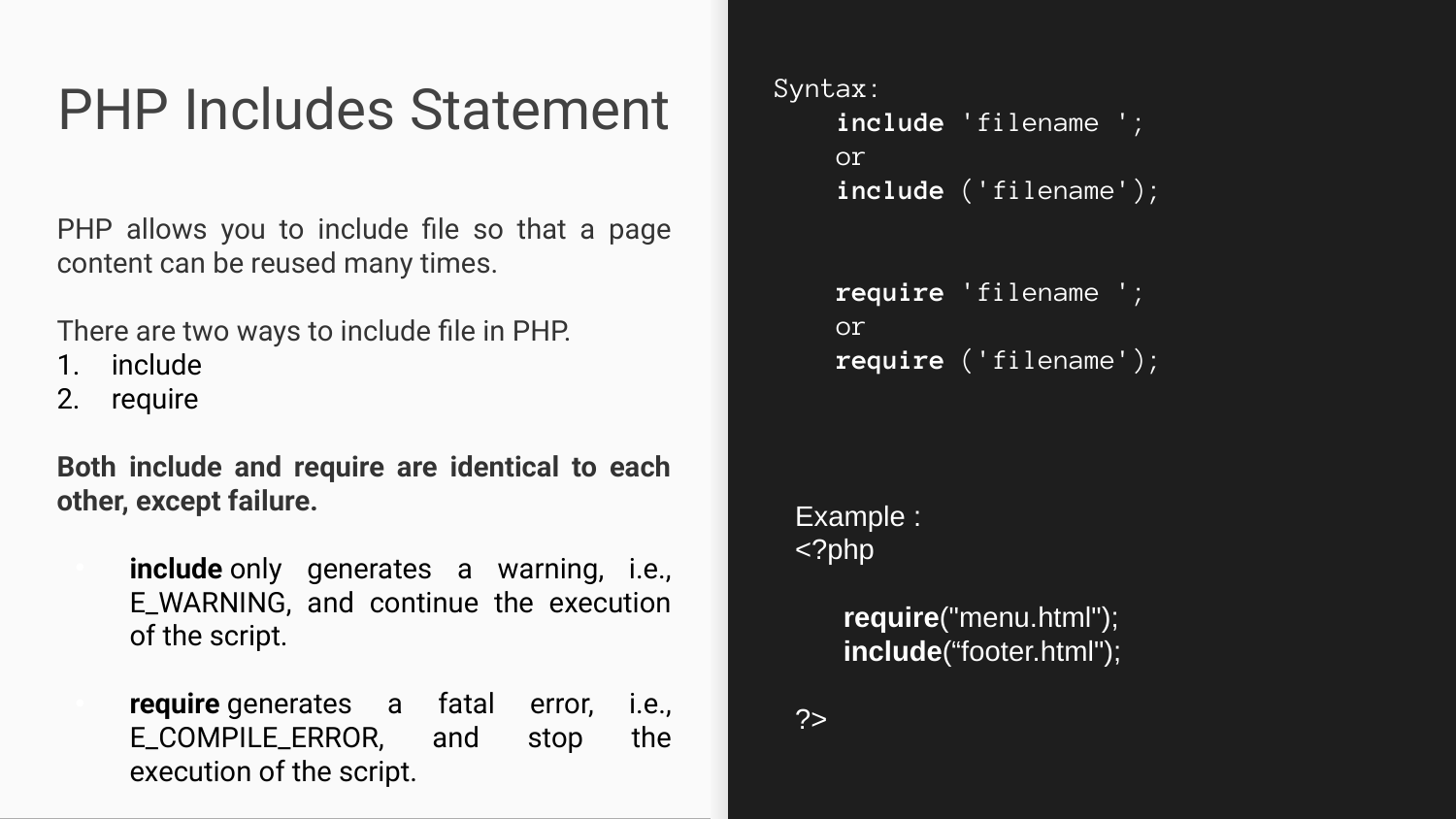

# PHP Includes Statement
Syntax:
    include 'filename ';
    or
    include ('filename');

    require 'filename ';
    or
    require ('filename');

PHP allows you to include file so that a page content can be reused many times.

There are two ways to include file in PHP.
include
require

Both include and require are identical to each other, except failure.

include only generates a warning, i.e., E_WARNING, and continue the execution of the script.

require generates a fatal error, i.e., E_COMPILE_ERROR, and stop the execution of the script.

Example :
<?php

      require("menu.html");
      include(“footer.html");

?>